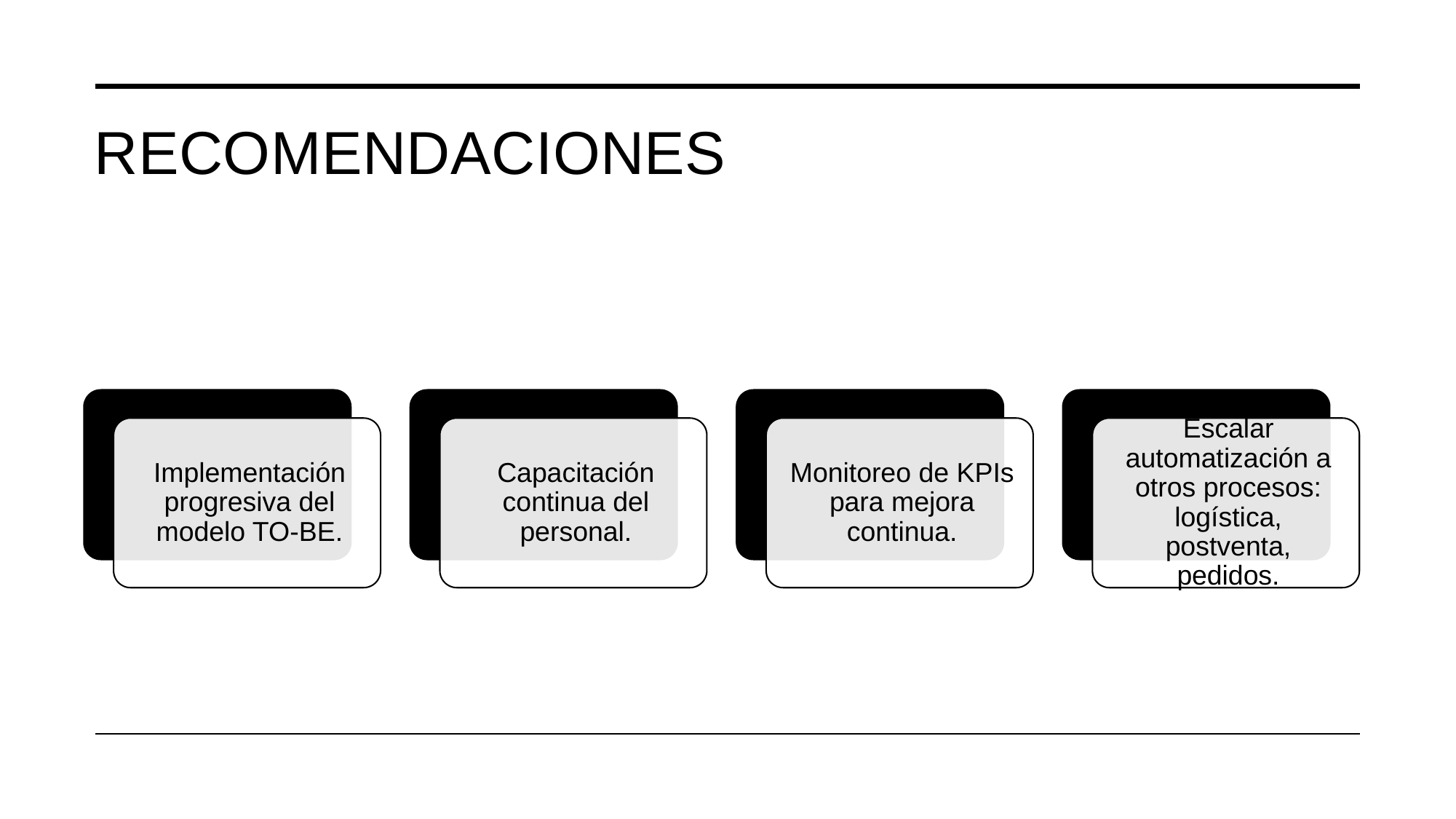

# Recomendaciones
Implementación progresiva del modelo TO-BE.
Capacitación continua del personal.
Monitoreo de KPIs para mejora continua.
Escalar automatización a otros procesos: logística, postventa, pedidos.